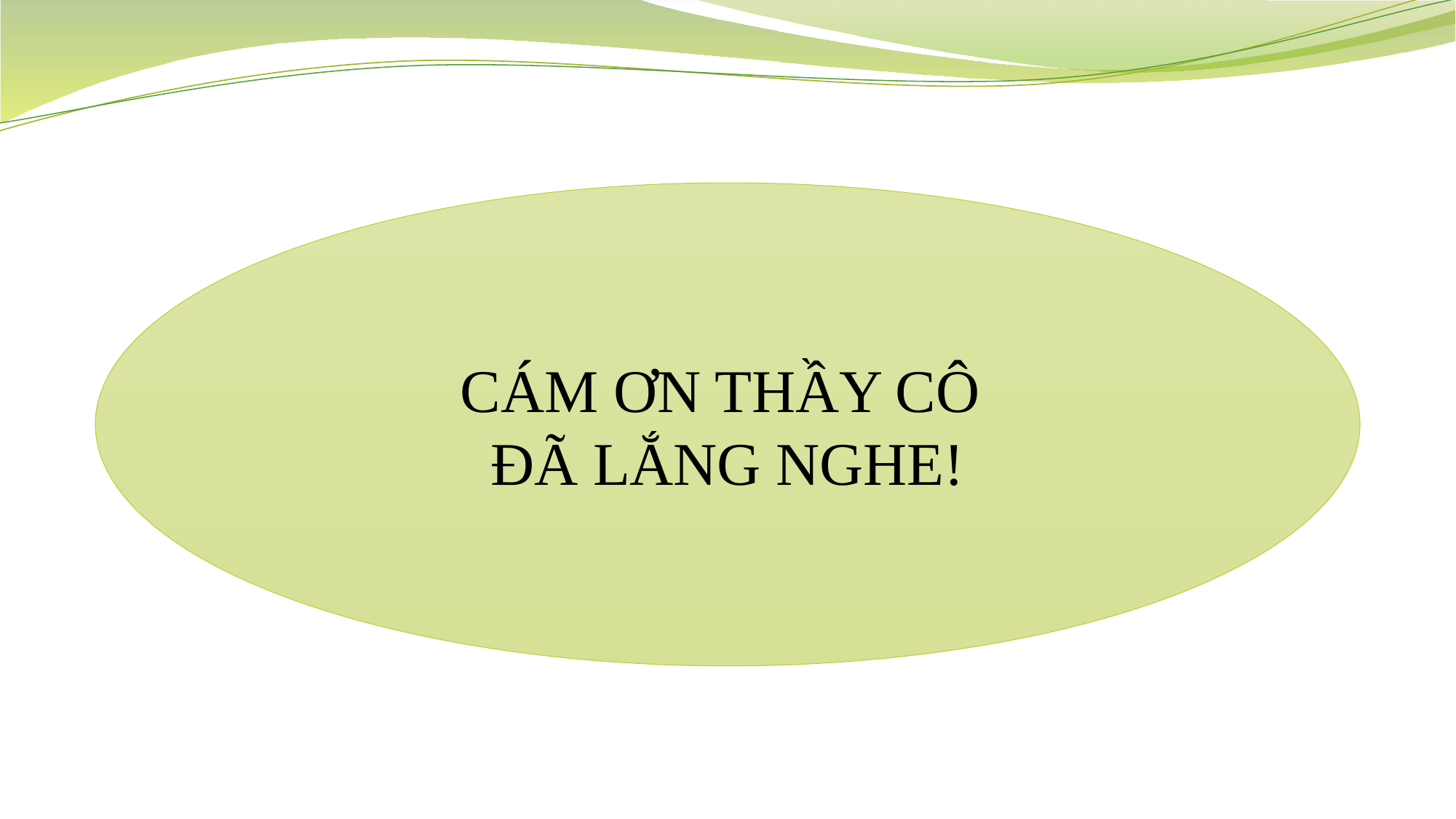

CÁM ƠN THẦY CÔ
ĐÃ LẮNG NGHE!